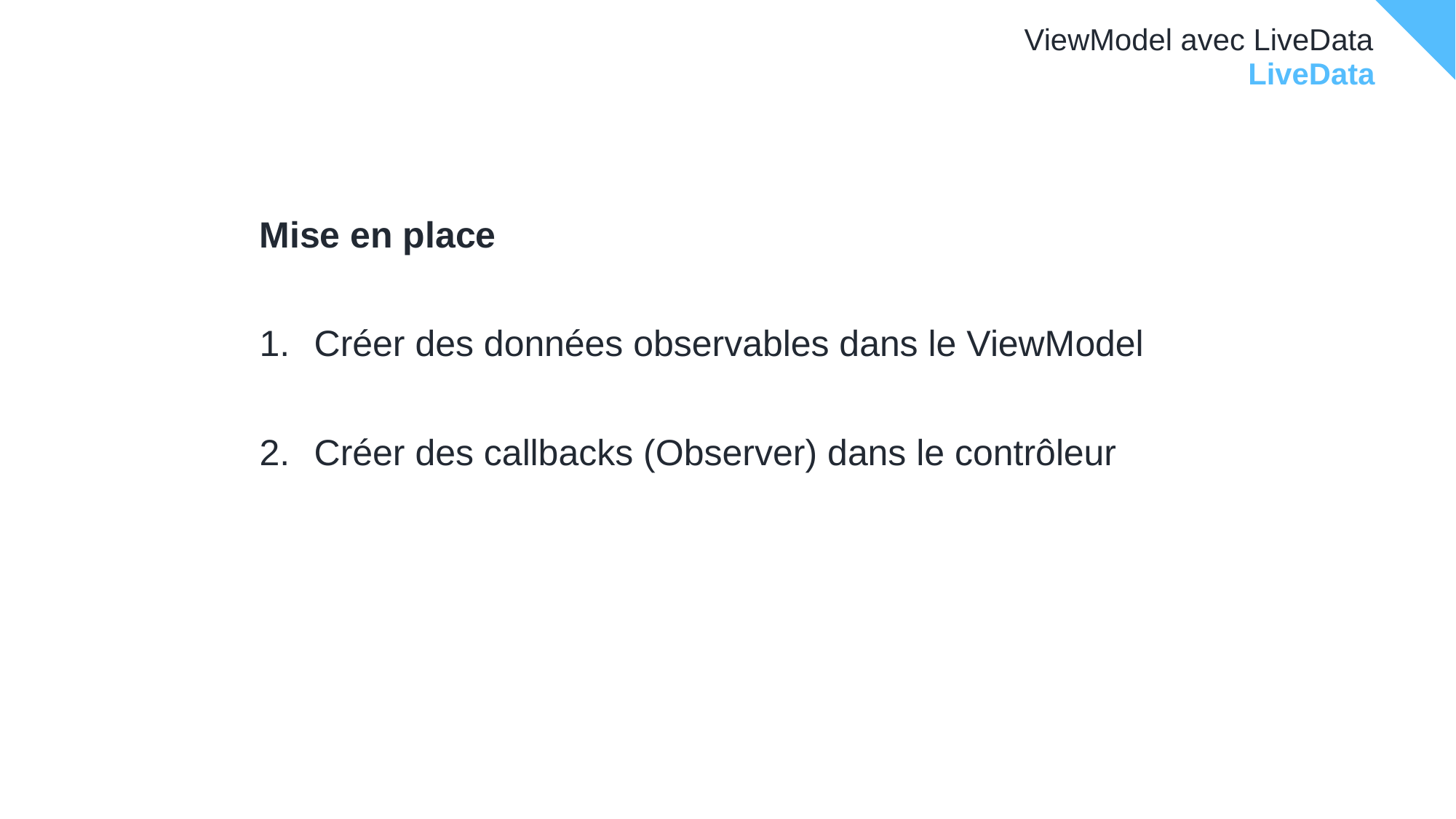

# ViewModel avec LiveData
LiveData
Mise en place

Créer des données observables dans le ViewModel

Créer des callbacks (Observer) dans le contrôleur